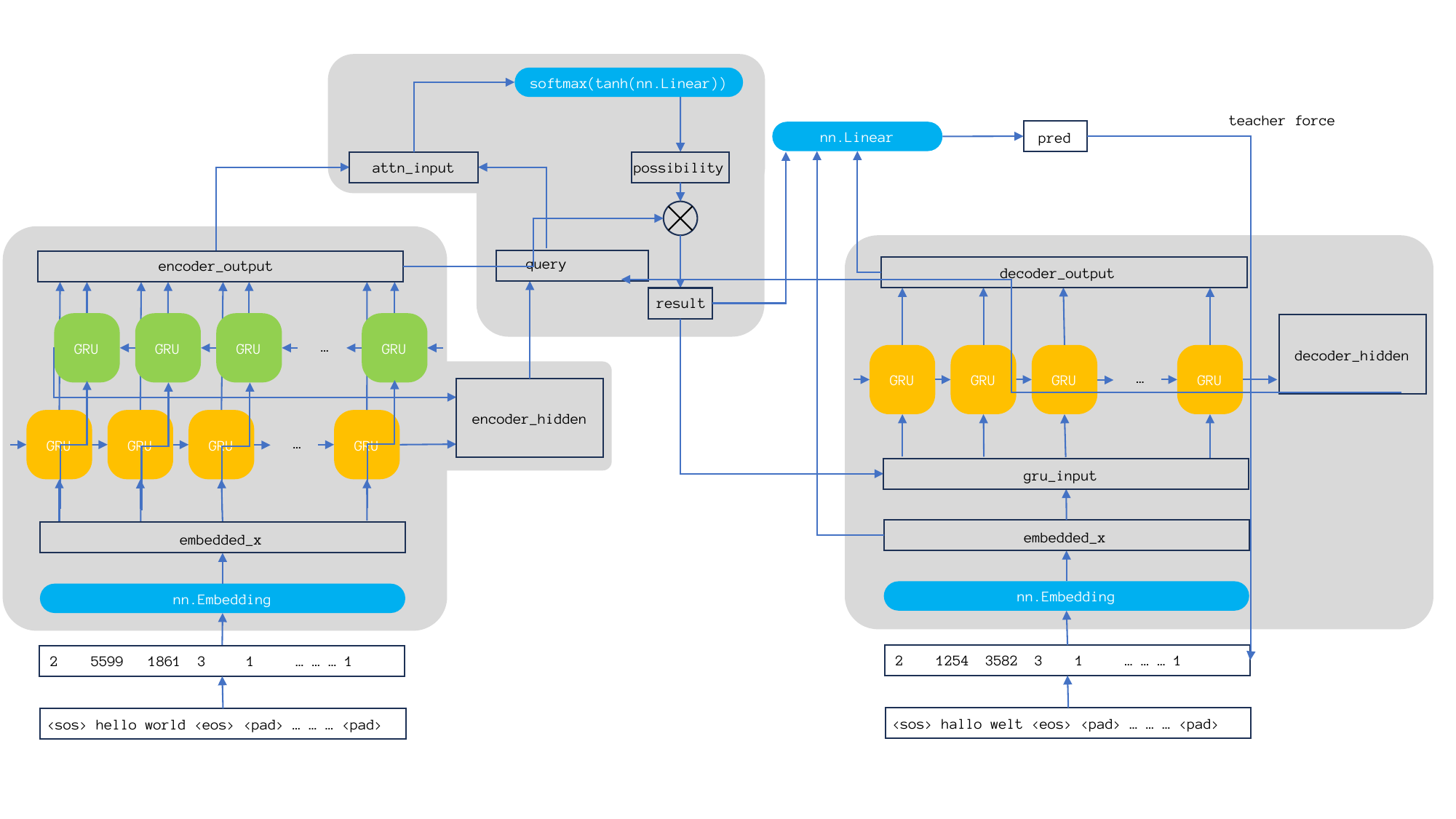

softmax(tanh(nn.Linear))
teacher force

nn.Linear
pred

attn_input
possibility

query
encoder_output

decoder_output
result

GRU
GRU
GRU
GRU

…
decoder_hidden
GRU
GRU
GRU
GRU

…

encoder_hidden
GRU
GRU
GRU
GRU
…

gru_input

embedded_x

embedded_x
nn.Embedding
nn.Embedding

2    1254  3582  3    1     … … … 1

2    5599   1861  3     1     … … … 1

<sos> hallo welt <eos> <pad> … … … <pad>

<sos> hello world <eos> <pad> … … … <pad>